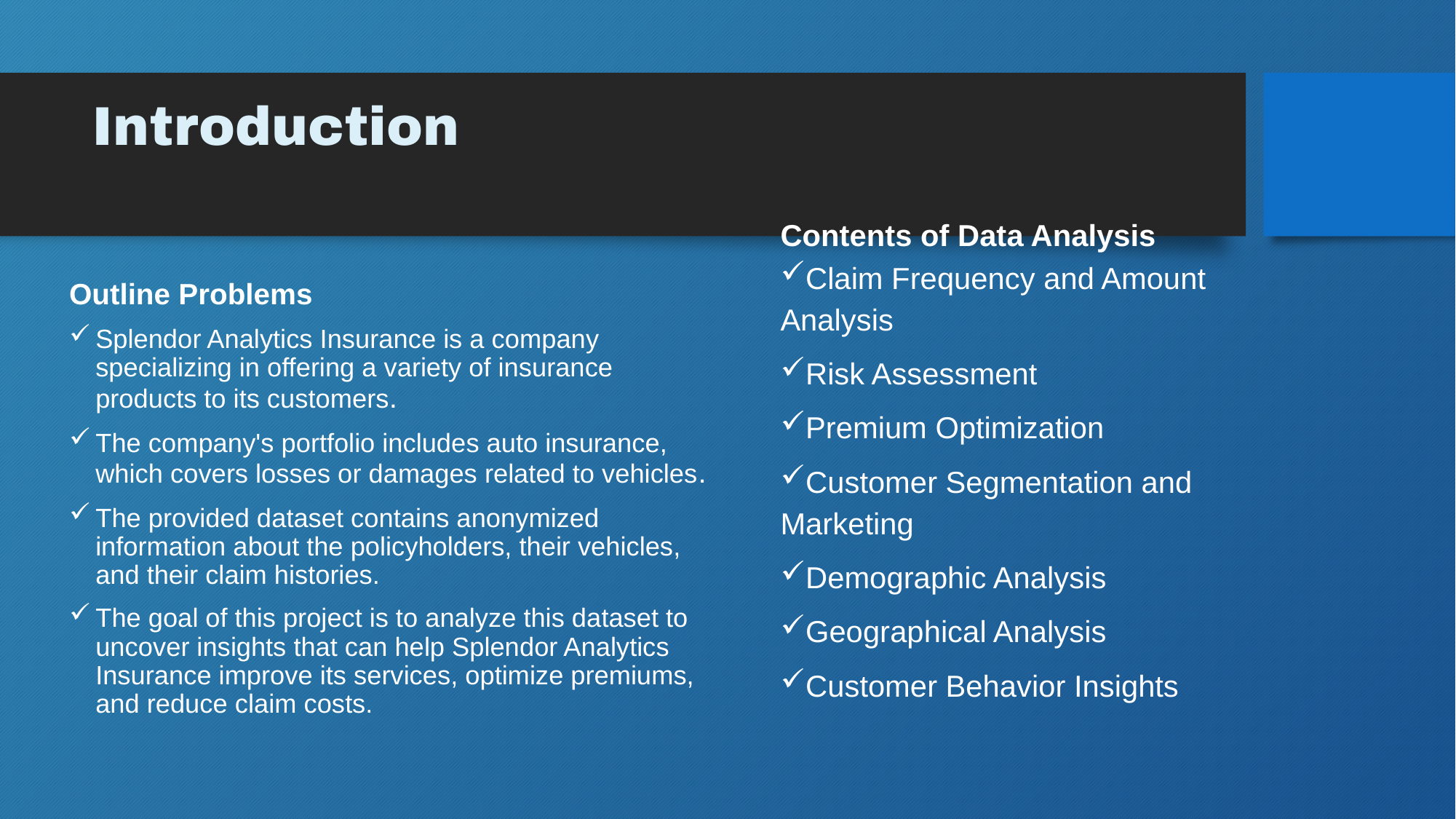

# Introduction
Outline Problems
Splendor Analytics Insurance is a company specializing in offering a variety of insurance products to its customers.
The company's portfolio includes auto insurance, which covers losses or damages related to vehicles.
The provided dataset contains anonymized information about the policyholders, their vehicles, and their claim histories.
The goal of this project is to analyze this dataset to uncover insights that can help Splendor Analytics Insurance improve its services, optimize premiums, and reduce claim costs.
Contents of Data Analysis
Claim Frequency and Amount Analysis
Risk Assessment
Premium Optimization
Customer Segmentation and Marketing
Demographic Analysis
Geographical Analysis
Customer Behavior Insights